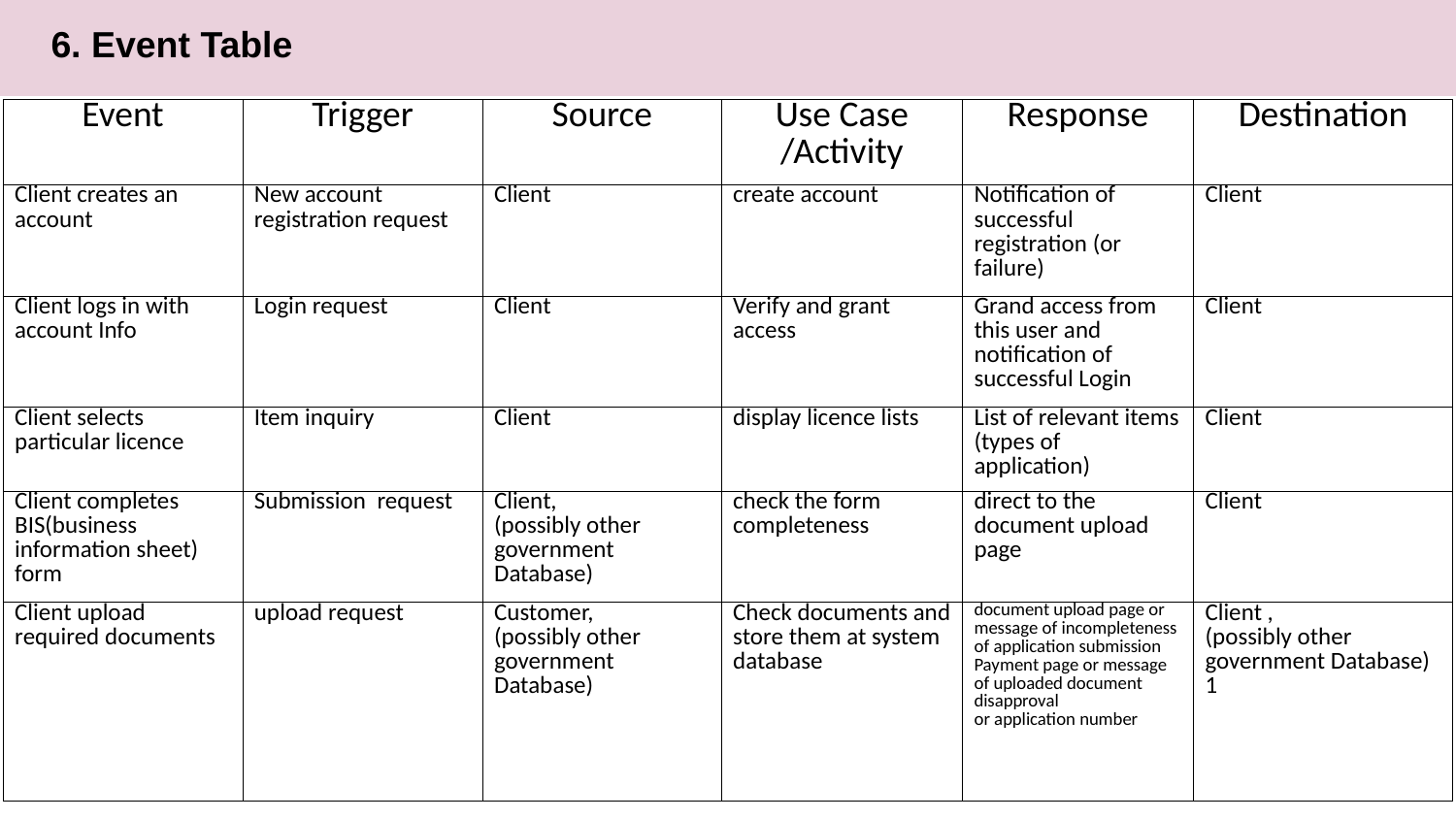

# 6. Event Table
| Event | Trigger | Source | Use Case /Activity | Response | Destination |
| --- | --- | --- | --- | --- | --- |
| Client creates an account | New account registration request | Client | create account | Notification of successful registration (or failure) | Client |
| Client logs in with account Info | Login request | Client | Verify and grant access | Grand access from this user and notification of successful Login | Client |
| Client selects particular licence | Item inquiry | Client | display licence lists | List of relevant items (types of application) | Client |
| Client completes BIS(business information sheet) form | Submission request | Client, (possibly other government Database) | check the form completeness | direct to the document upload page | Client |
| Client upload required documents | upload request | Customer, (possibly other government Database) | Check documents and store them at system database | document upload page or message of incompleteness of application submission Payment page or message of uploaded document disapproval or application number | Client , (possibly other government Database) 1 |